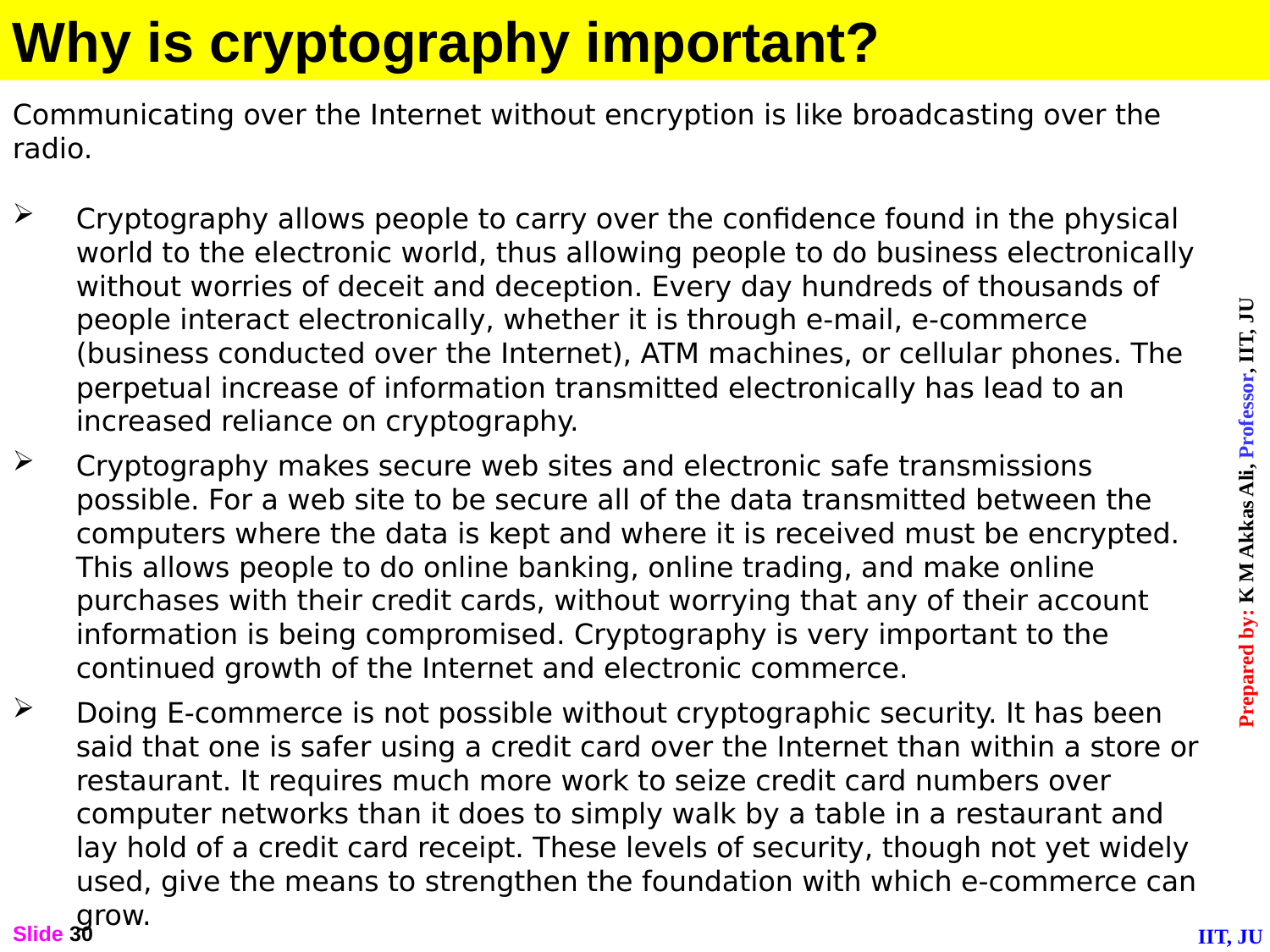

Why is cryptography important?
Communicating over the Internet without encryption is like broadcasting over the radio.

Cryptography allows people to carry over the confidence found in the physical world to the electronic world, thus allowing people to do business electronically without worries of deceit and deception. Every day hundreds of thousands of people interact electronically, whether it is through e-mail, e-commerce (business conducted over the Internet), ATM machines, or cellular phones. The perpetual increase of information transmitted electronically has lead to an increased reliance on cryptography.
Cryptography makes secure web sites and electronic safe transmissions possible. For a web site to be secure all of the data transmitted between the computers where the data is kept and where it is received must be encrypted. This allows people to do online banking, online trading, and make online purchases with their credit cards, without worrying that any of their account information is being compromised. Cryptography is very important to the continued growth of the Internet and electronic commerce.
Doing E-commerce is not possible without cryptographic security. It has been said that one is safer using a credit card over the Internet than within a store or restaurant. It requires much more work to seize credit card numbers over computer networks than it does to simply walk by a table in a restaurant and lay hold of a credit card receipt. These levels of security, though not yet widely used, give the means to strengthen the foundation with which e-commerce can grow.
Slide 30